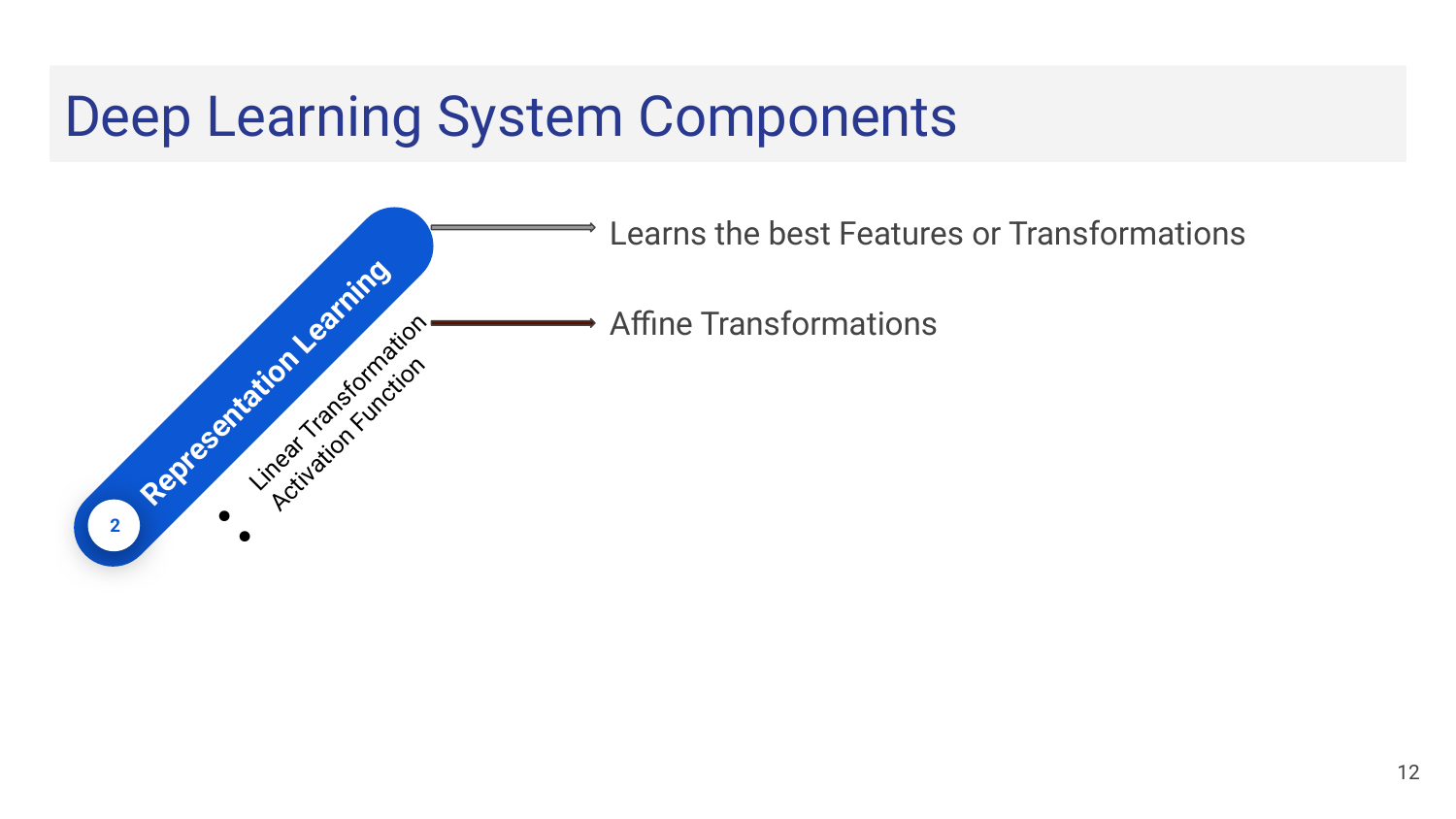

# Deep Learning System Components

Representation Learning
Linear Transformation
Activation Function
2
Learns the best Features or Transformations

Affine Transformations

12